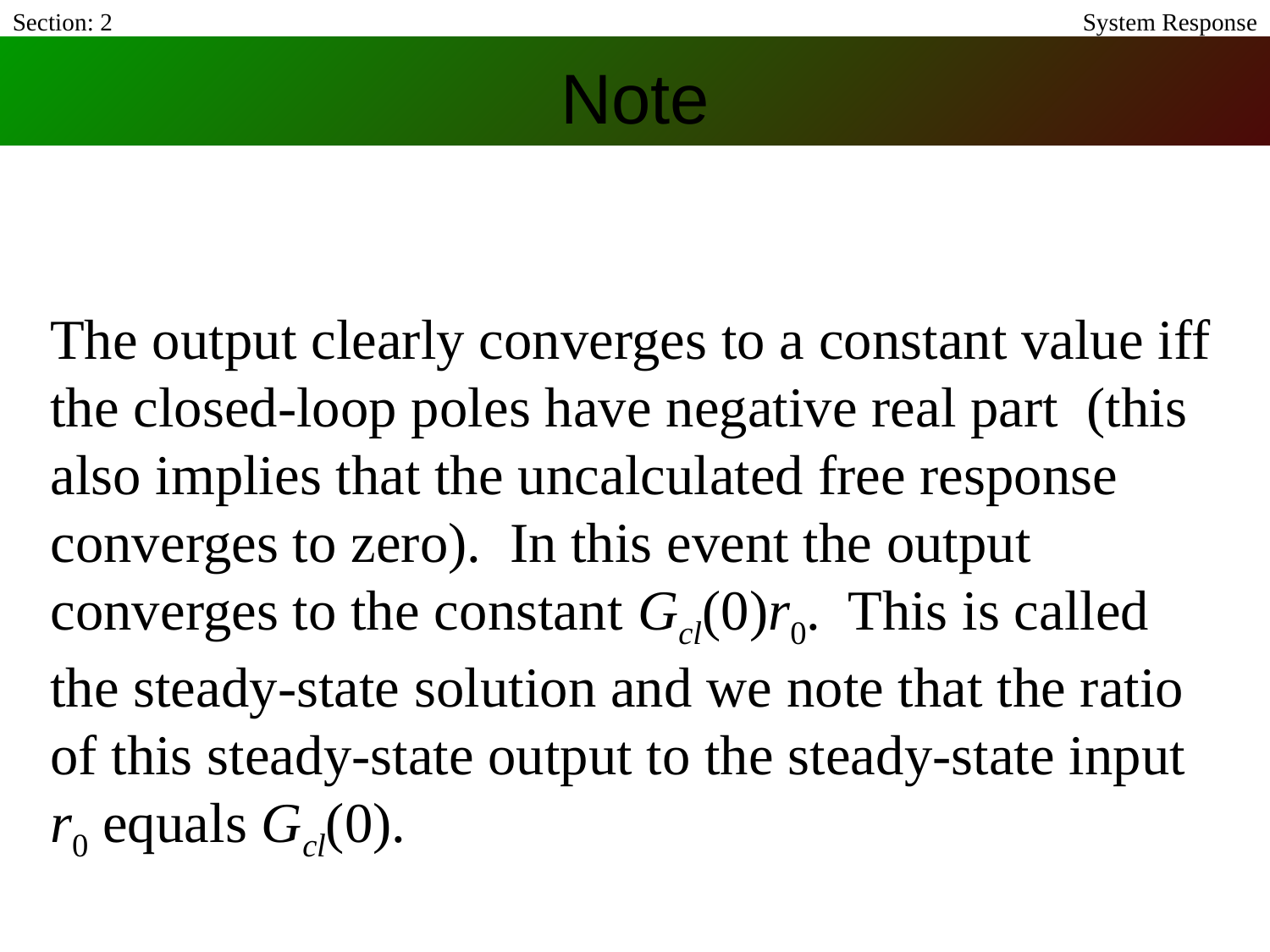

Section: 2
System Response

# Note
The output clearly converges to a constant value iff the closed-loop poles have negative real part  (this also implies that the uncalculated free response converges to zero).  In this event the output converges to the constant Gcl(0)r0.  This is called the steady-state solution and we note that the ratio of this steady-state output to the steady-state input r0 equals Gcl(0).